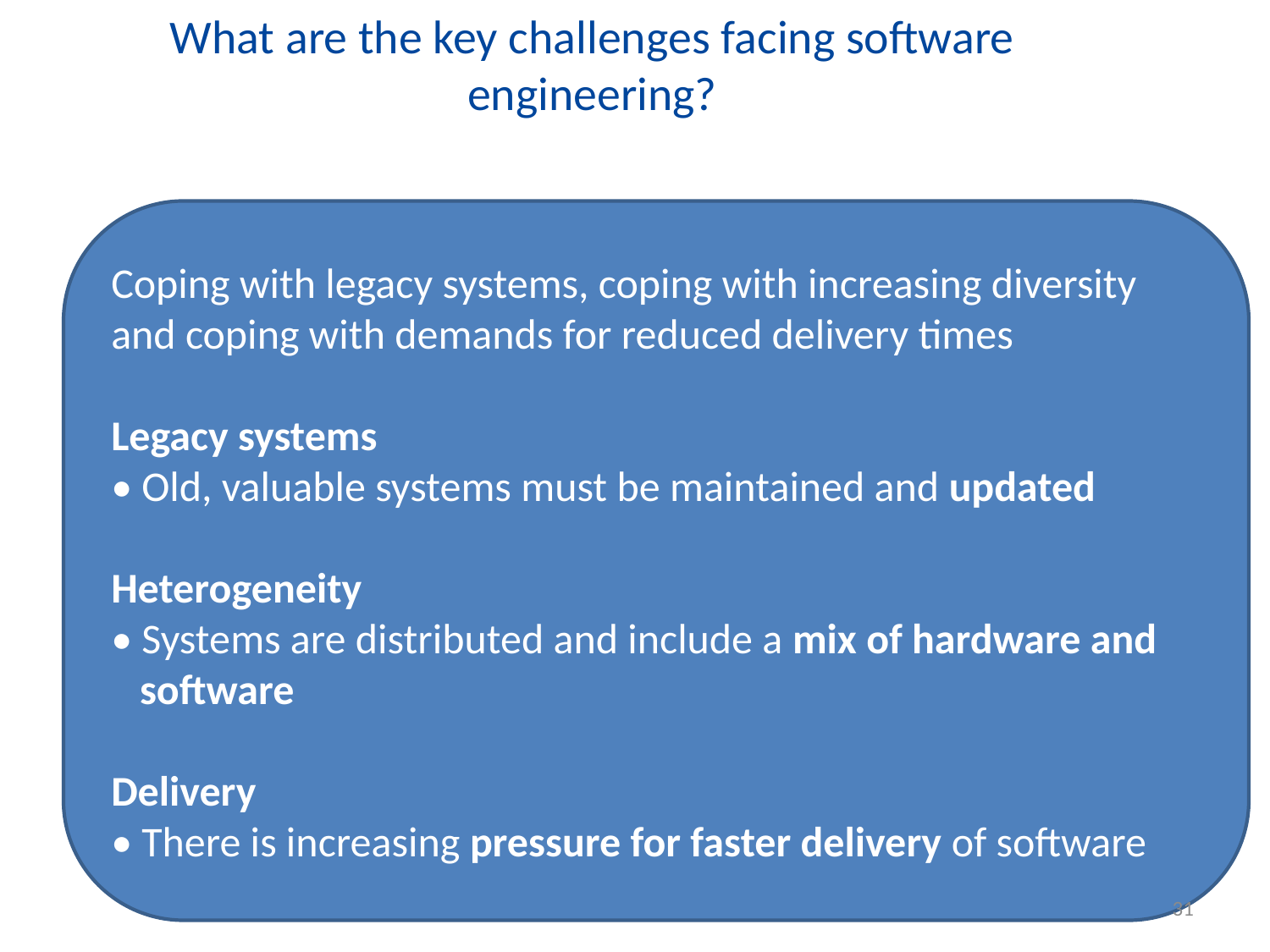

# What are the key challenges facing software engineering?
Coping with legacy systems, coping with increasing diversity and coping with demands for reduced delivery times

Legacy systems
• Old, valuable systems must be maintained and updated

Heterogeneity
• Systems are distributed and include a mix of hardware and
   software

Delivery
• There is increasing pressure for faster delivery of software
31